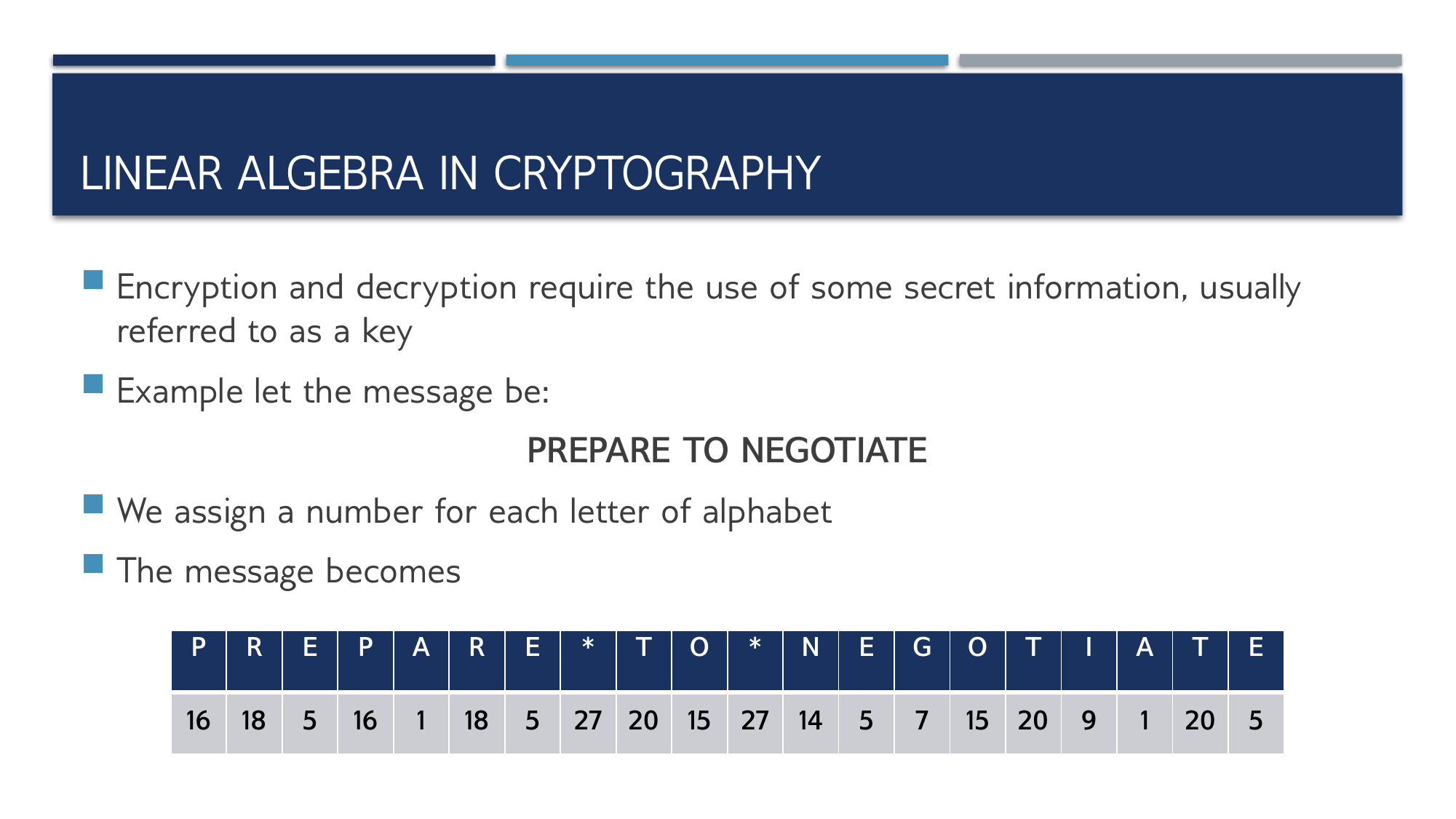

# LINEAR ALGEBRA IN CRYPTOGRAPHY
Encryption and decryption require the use of some secret information, usually referred to as a key
Example let the message be:
PREPARE TO NEGOTIATE
We assign a number for each letter of alphabet
The message becomes

| P | R | E | P | A | R | E | \* | T | O | \* | N | E | G | O | T | I | A | T | E |
| --- | --- | --- | --- | --- | --- | --- | --- | --- | --- | --- | --- | --- | --- | --- | --- | --- | --- | --- | --- |
| 16 | 18 | 5 | 16 | 1 | 18 | 5 | 27 | 20 | 15 | 27 | 14 | 5 | 7 | 15 | 20 | 9 | 1 | 20 | 5 |